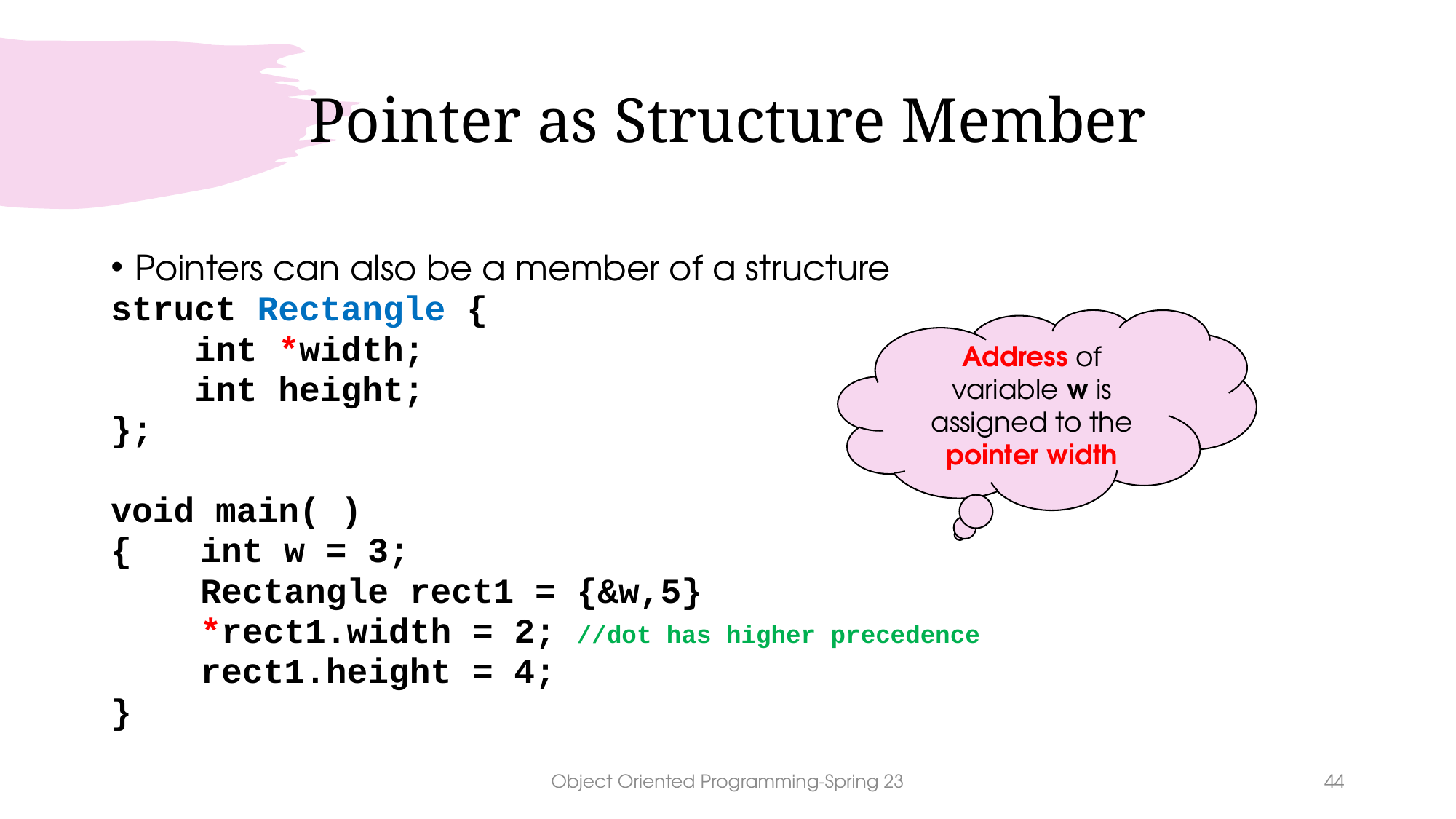

# Pointer as Structure Member
Pointers can also be a member of a structure
struct Rectangle {
    int *width;
    int height;
};

void main( )
{	int w = 3;
	Rectangle rect1 = {&w,5}
	*rect1.width = 2; //dot has higher precedence
	rect1.height = 4;
}

Address of variable w is assigned to the pointer width
Object Oriented Programming-Spring 23
44